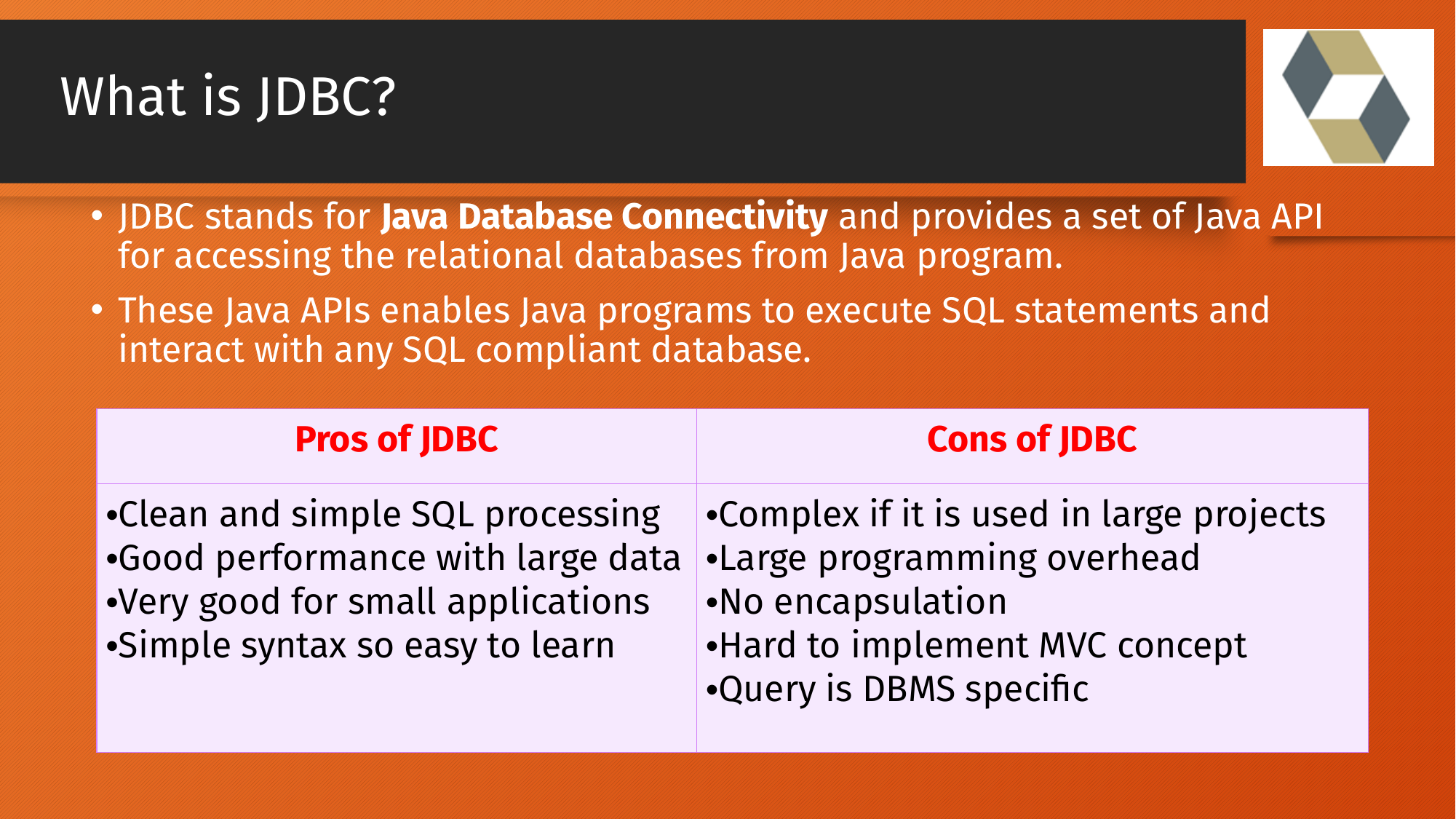

# What is JDBC?
JDBC stands for Java Database Connectivity and provides a set of Java API for accessing the relational databases from Java program.
These Java APIs enables Java programs to execute SQL statements and interact with any SQL compliant database.
| Pros of JDBC | Cons of JDBC |
| --- | --- |
| Clean and simple SQL processing Good performance with large data Very good for small applications Simple syntax so easy to learn | Complex if it is used in large projects Large programming overhead No encapsulation Hard to implement MVC concept Query is DBMS specific |